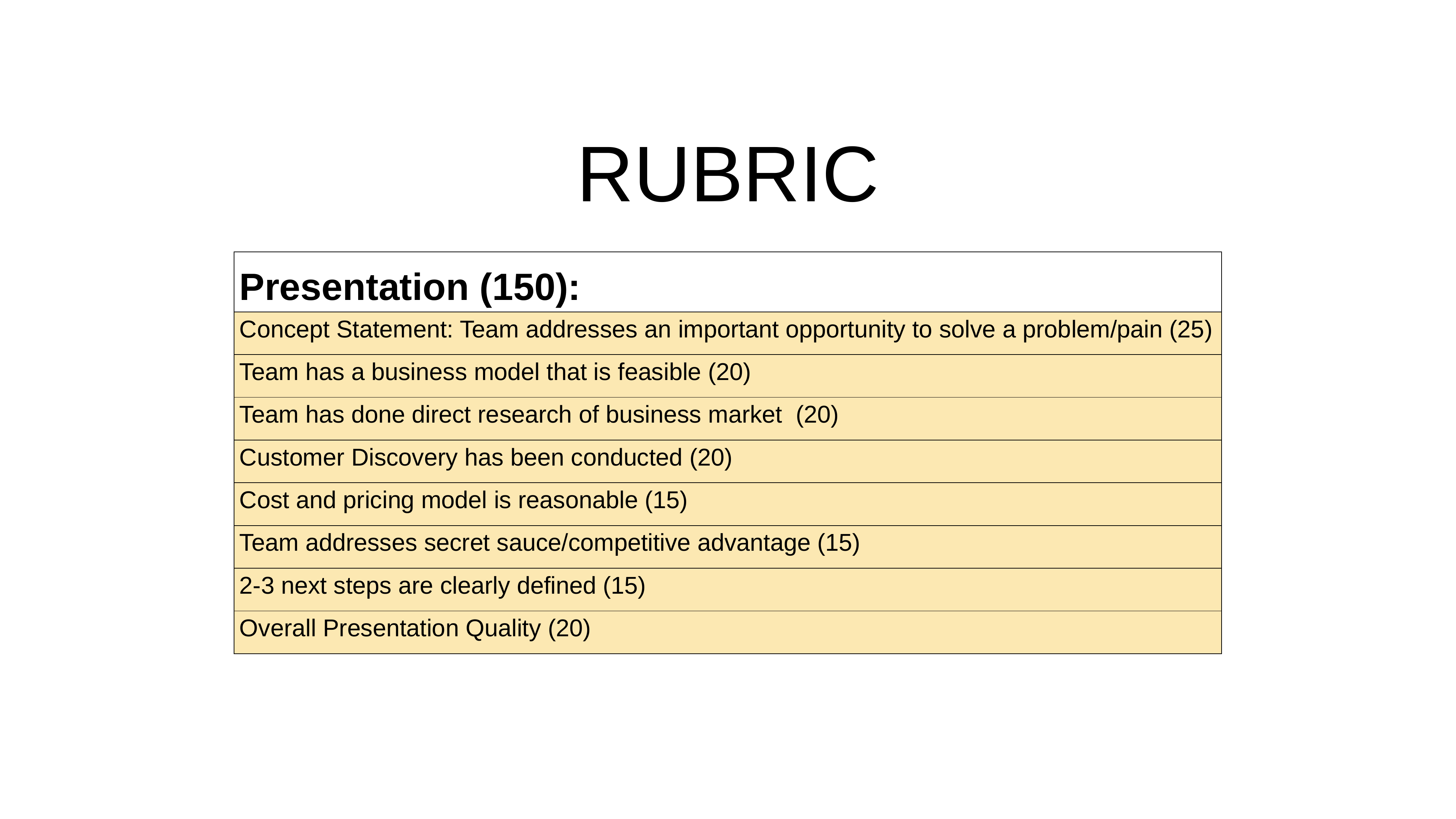

# Rubric
| Presentation (150): |
| --- |
| Concept Statement: Team addresses an important opportunity to solve a problem/pain (25) |
| Team has a business model that is feasible (20) |
| Team has done direct research of business market  (20) |
| Customer Discovery has been conducted (20) |
| Cost and pricing model is reasonable (15) |
| Team addresses secret sauce/competitive advantage (15) |
| 2-3 next steps are clearly defined (15) |
| Overall Presentation Quality (20) |